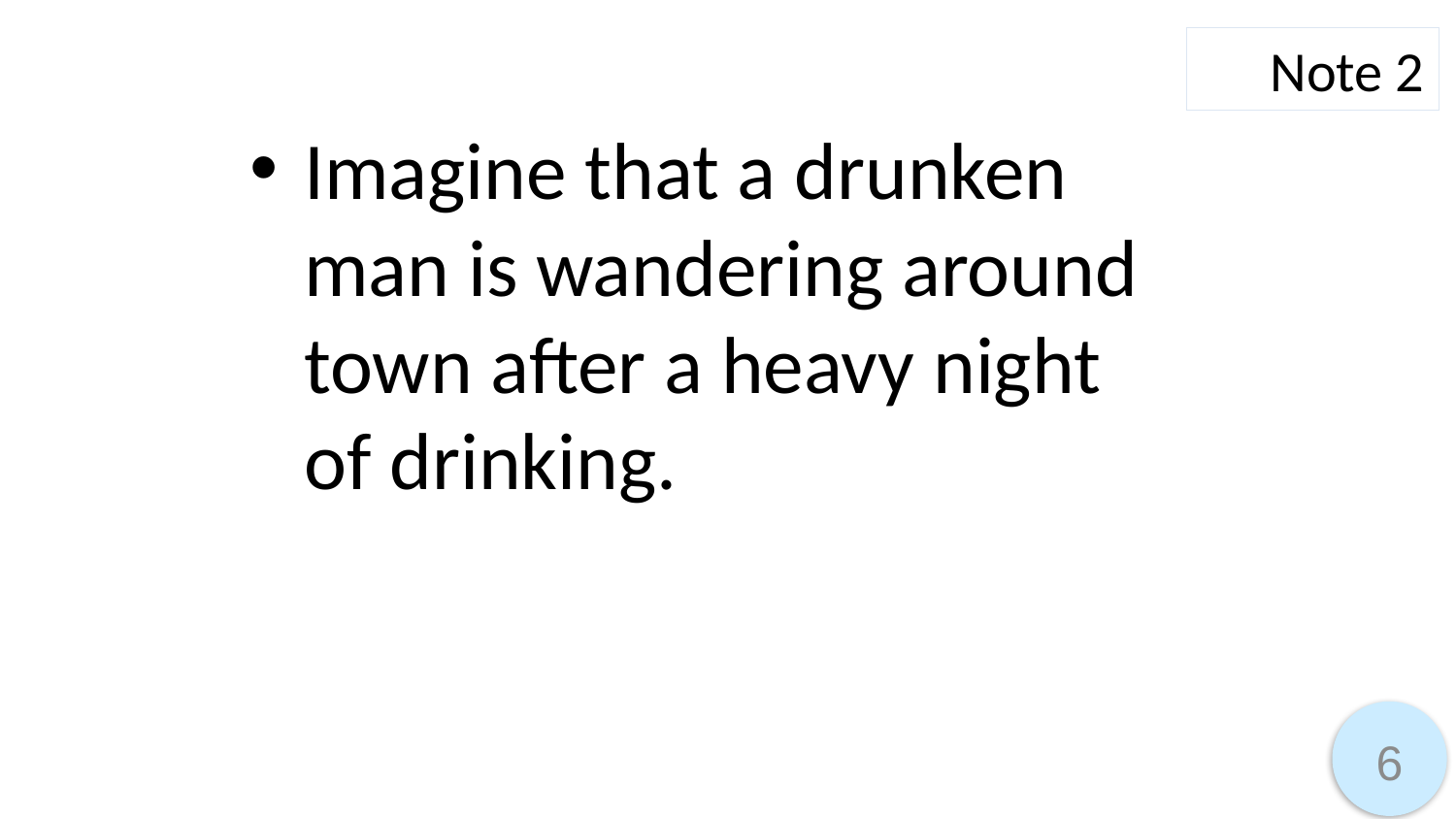

Note 2
Imagine that a drunken man is wandering around town after a heavy night of drinking.
6